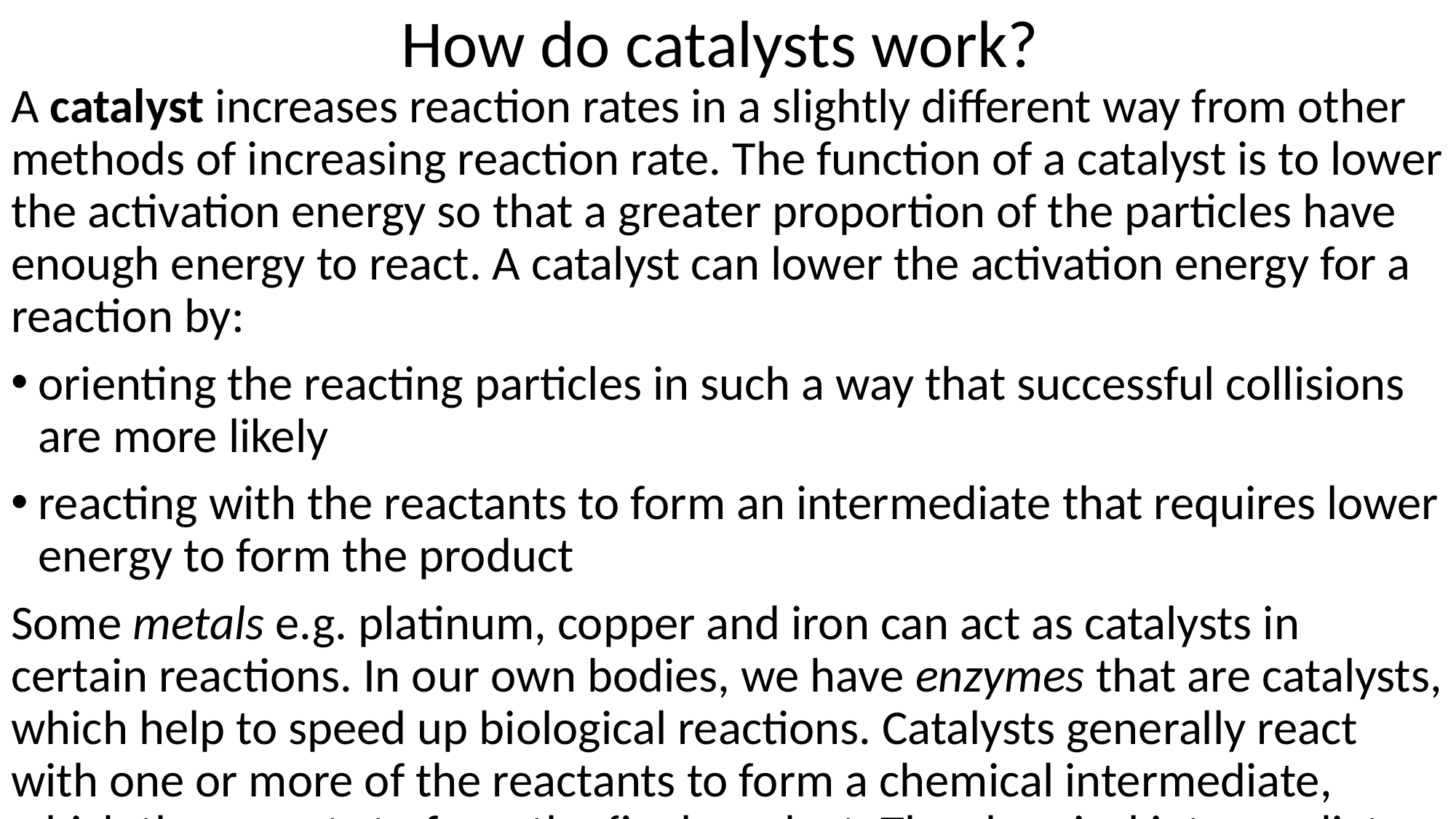

# How do catalysts work?
A catalyst increases reaction rates in a slightly different way from other methods of increasing reaction rate. The function of a catalyst is to lower the activation energy so that a greater proportion of the particles have enough energy to react. A catalyst can lower the activation energy for a reaction by:
orienting the reacting particles in such a way that successful collisions are more likely
reacting with the reactants to form an intermediate that requires lower energy to form the product
Some metals e.g. platinum, copper and iron can act as catalysts in certain reactions. In our own bodies, we have enzymes that are catalysts, which help to speed up biological reactions. Catalysts generally react with one or more of the reactants to form a chemical intermediate, which then reacts to form the final product. The chemical intermediate is sometimes called the activated complex.